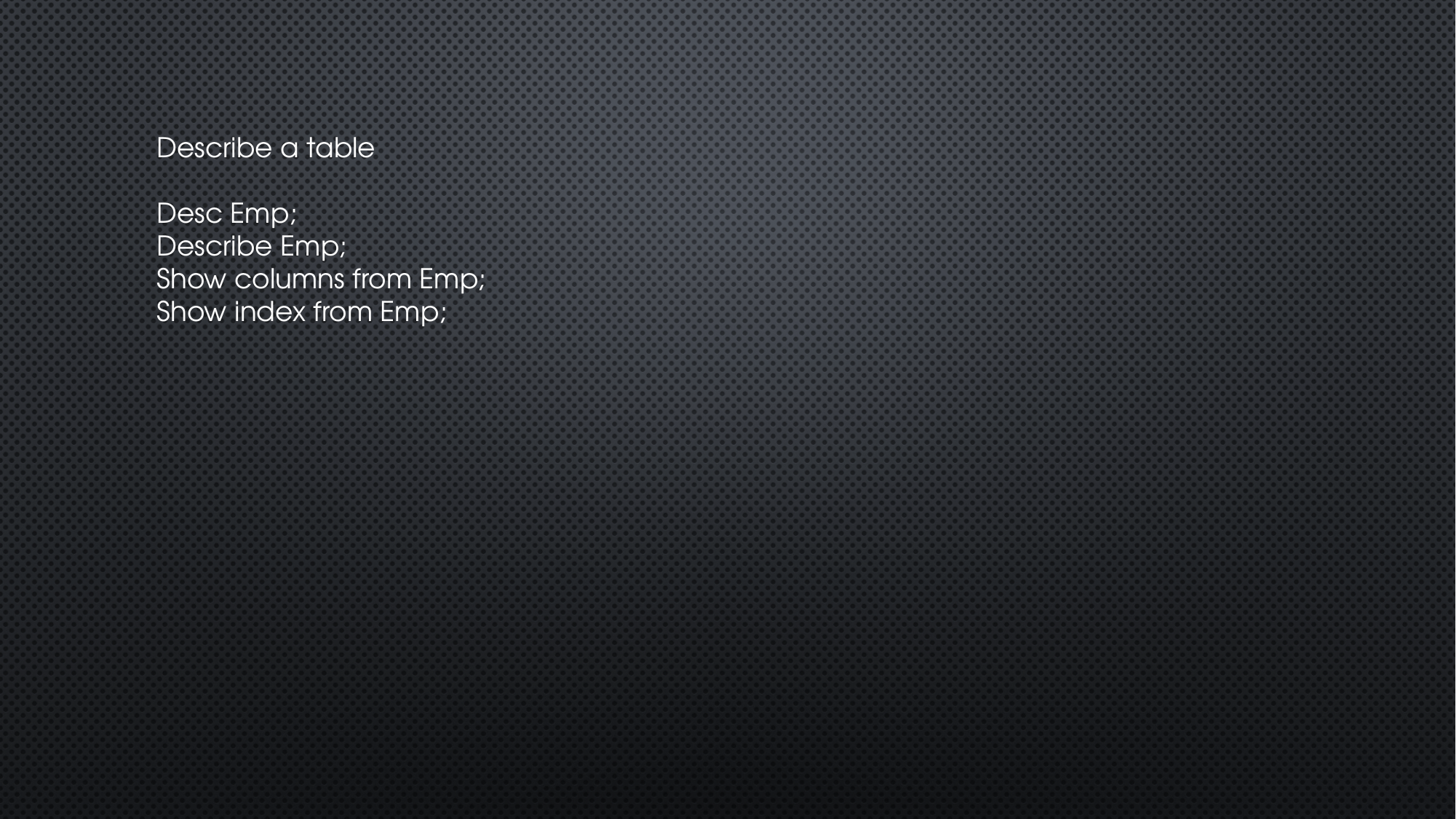

Describe a table

Desc Emp;
Describe Emp;
Show columns from Emp;
Show index from Emp;